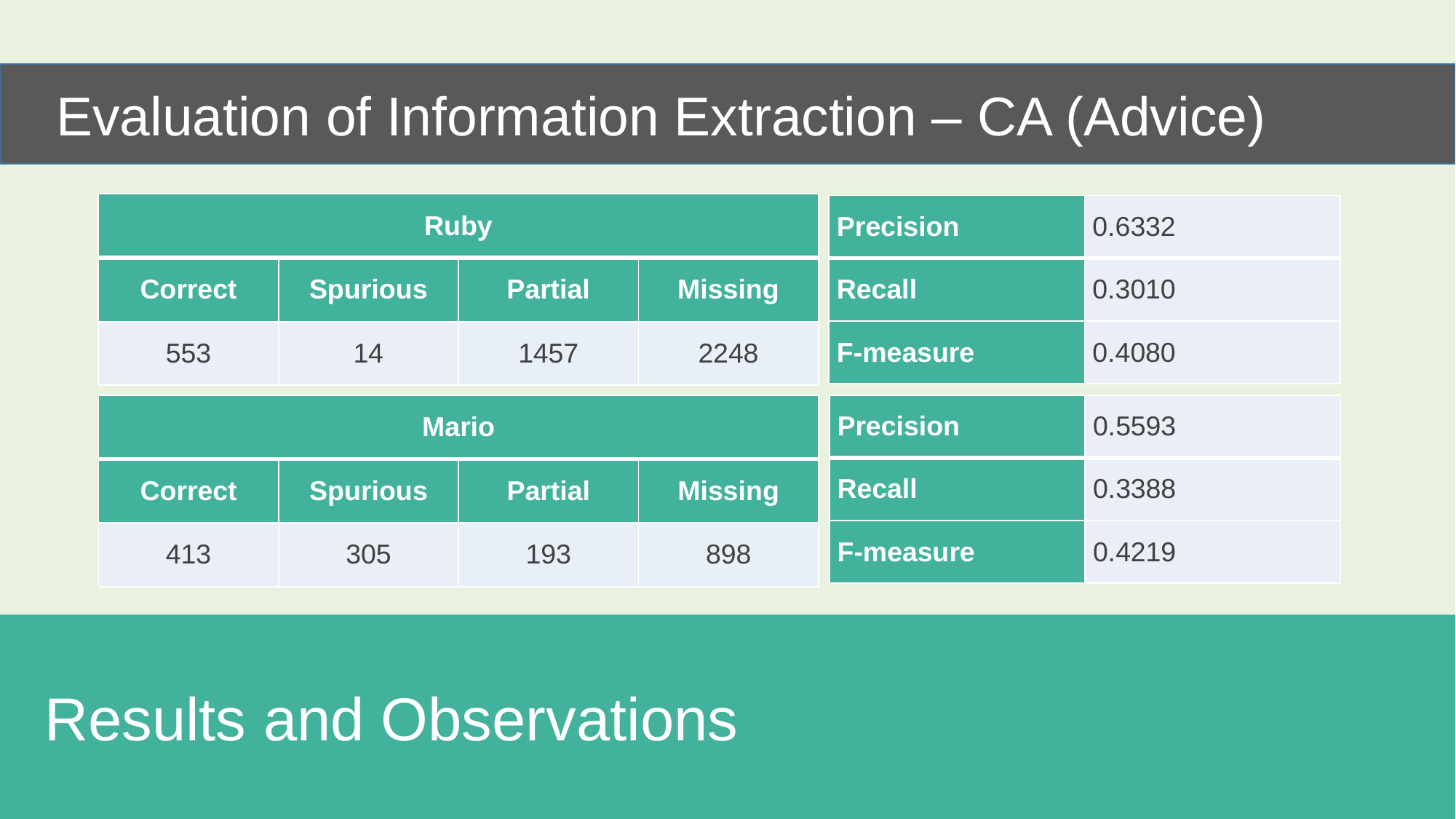

Evaluation of Information Extraction – CA (Advice)
| Ruby |  |  |  |
| --- | --- | --- | --- |
| Correct | Spurious | Partial | Missing |
| 553 | 14 | 1457 | 2248 |
| Precision | 0.6332 |
| --- | --- |
| Recall | 0.3010 |
| F-measure | 0.4080 |
| Precision | 0.5593 |
| --- | --- |
| Recall | 0.3388 |
| F-measure | 0.4219 |
| Mario |  |  |  |
| --- | --- | --- | --- |
| Correct | Spurious | Partial | Missing |
| 413 | 305 | 193 | 898 |
  Results and Observations